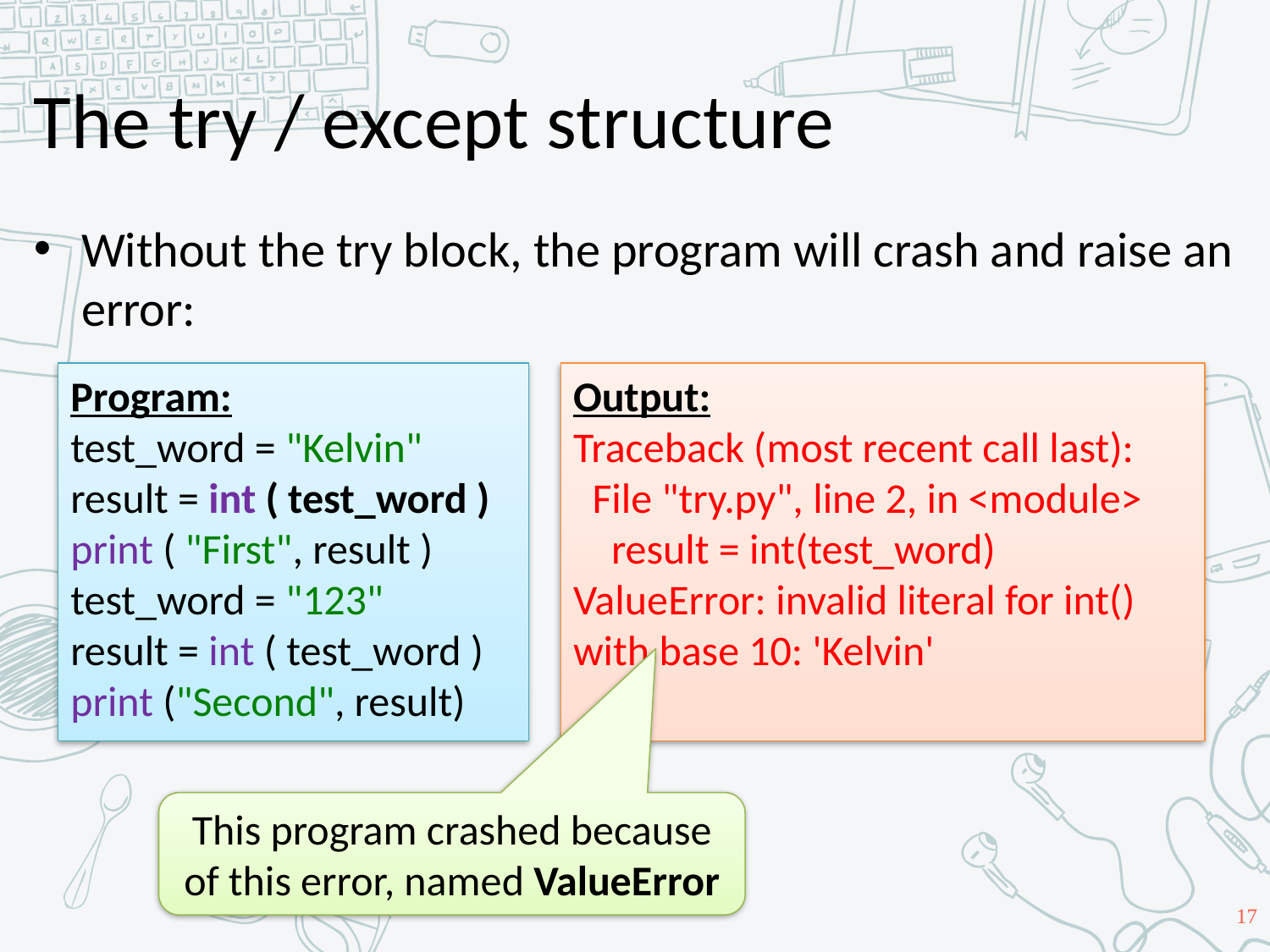

# The try / except structure
Without the try block, the program will crash and raise an error:
Program:
test_word = "Kelvin"
result = int ( test_word )
print ( "First", result )
test_word = "123"
result = int ( test_word )
print ("Second", result)
Output:
Traceback (most recent call last):
  File "try.py", line 2, in <module>
    result = int(test_word)
ValueError: invalid literal for int() with base 10: 'Kelvin'
This program crashed because of this error, named ValueError
17